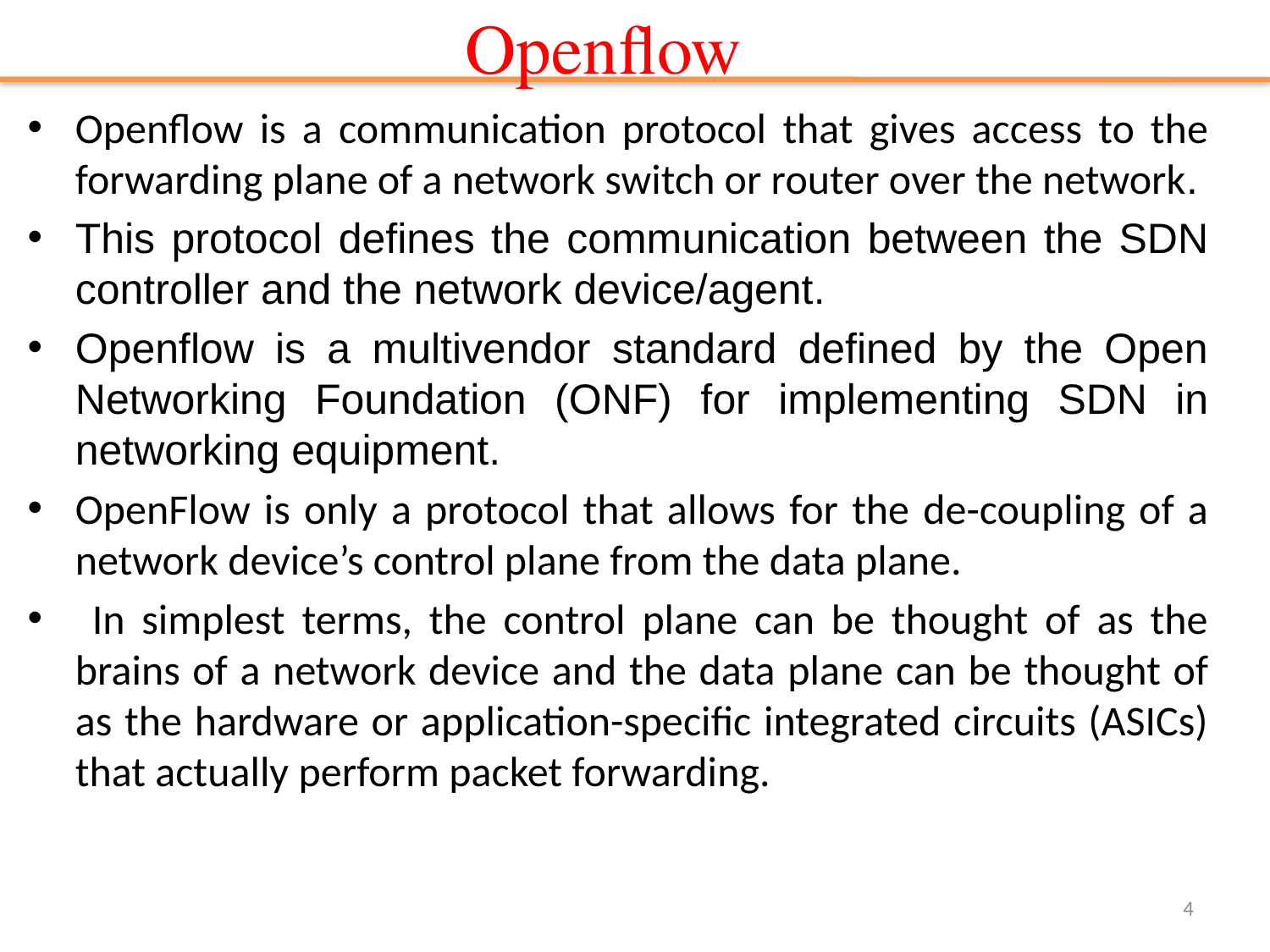

# Openflow
Openflow is a communication protocol that gives access to the forwarding plane of a network switch or router over the network.
This protocol defines the communication between the SDN controller and the network device/agent.
Openflow is a multivendor standard defined by the Open Networking Foundation (ONF) for implementing SDN in networking equipment.
OpenFlow is only a protocol that allows for the de-coupling of a network device’s control plane from the data plane.
 In simplest terms, the control plane can be thought of as the brains of a network device and the data plane can be thought of as the hardware or application-specific integrated circuits (ASICs) that actually perform packet forwarding.
4